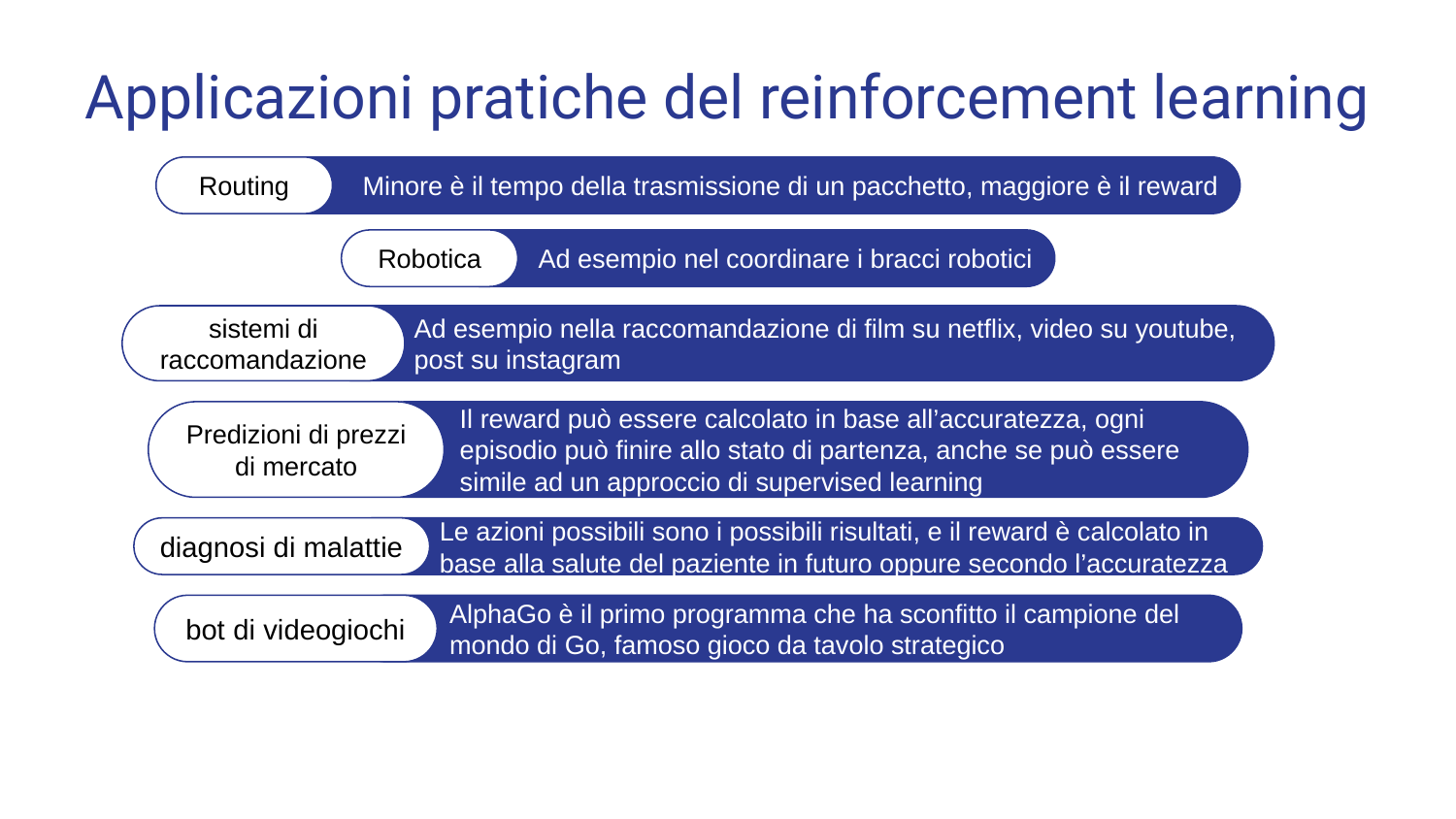

# Applicazioni pratiche del reinforcement learning
Routing
Minore è il tempo della trasmissione di un pacchetto, maggiore è il reward
Robotica
 Ad esempio nel coordinare i bracci robotici
Challenge 1
sistemi di raccomandazione
Ad esempio nella raccomandazione di film su netflix, video su youtube, post su instagram
Predizioni di prezzi di mercato
Il reward può essere calcolato in base all’accuratezza, ogni episodio può finire allo stato di partenza, anche se può essere simile ad un approccio di supervised learning
diagnosi di malattie
Le azioni possibili sono i possibili risultati, e il reward è calcolato in base alla salute del paziente in futuro oppure secondo l’accuratezza
bot di videogiochi
AlphaGo è il primo programma che ha sconfitto il campione del mondo di Go, famoso gioco da tavolo strategico